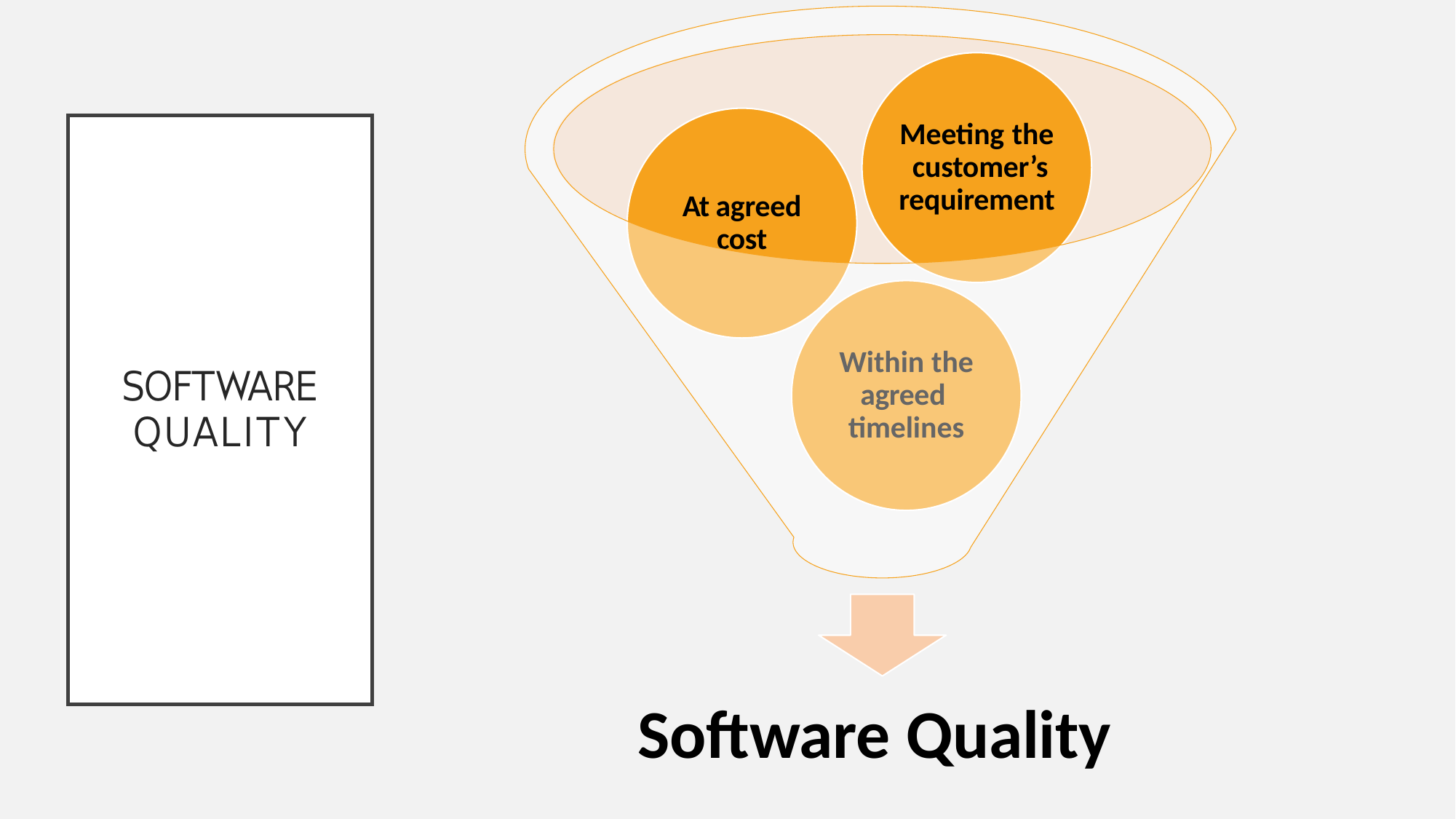

Software Quality
Within the agreed  timelines
At agreed cost
Meeting the  customer’s requirement
# Software Quality